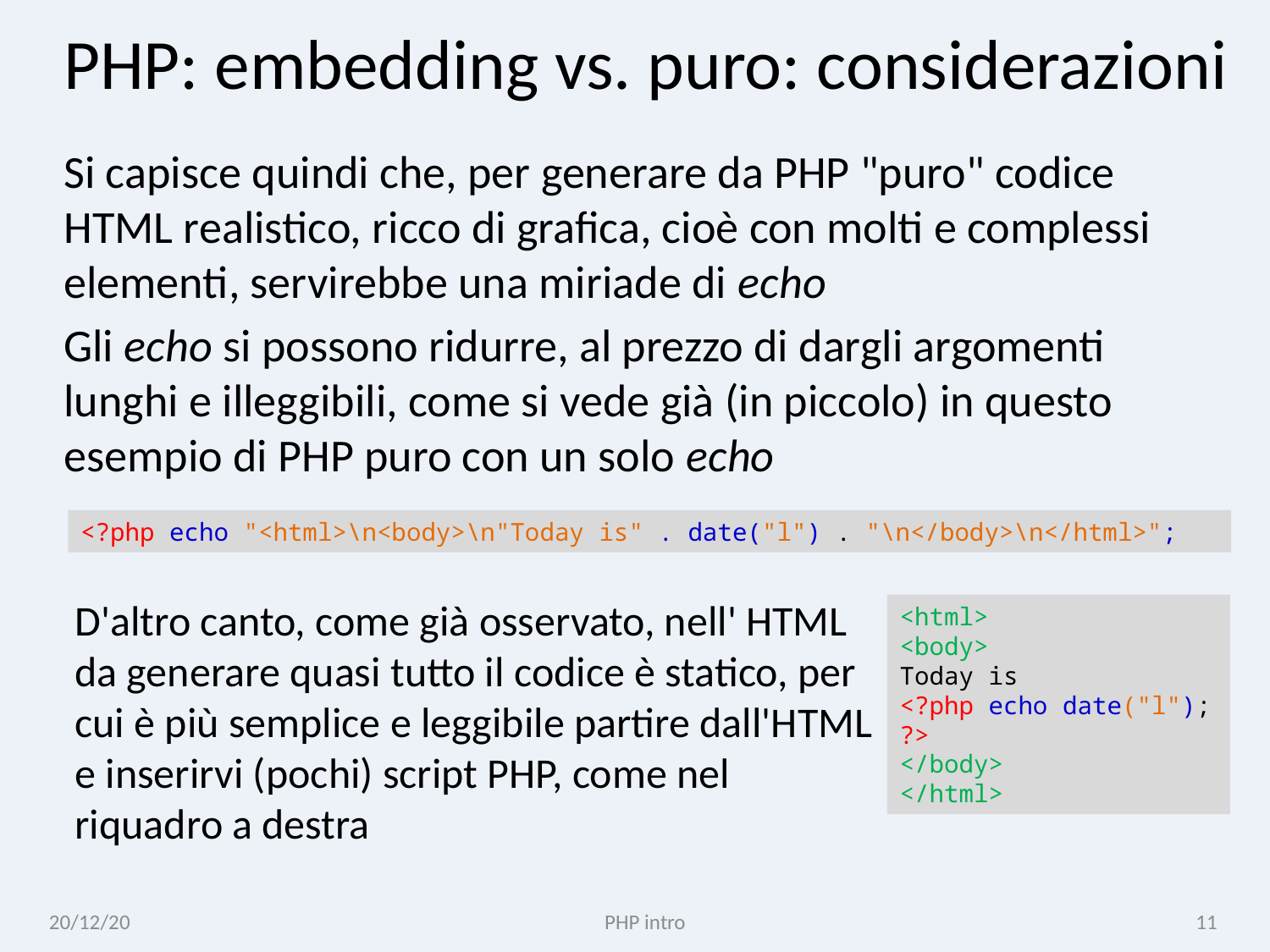

# PHP: embedding vs. puro: considerazioni
Si capisce quindi che, per generare da PHP "puro" codice HTML realistico, ricco di grafica, cioè con molti e complessi elementi, servirebbe una miriade di echo
Gli echo si possono ridurre, al prezzo di dargli argomenti lunghi e illeggibili, come si vede già (in piccolo) in questo esempio di PHP puro con un solo echo
<?php echo "<html>\n<body>\n"Today is" . date("l") . "\n</body>\n</html>";

D'altro canto, come già osservato, nell' HTML da generare quasi tutto il codice è statico, per cui è più semplice e leggibile partire dall'HTML e inserirvi (pochi) script PHP, come nel riquadro a destra
<html>
<body>
Today is
<?php echo date("l"); ?>
</body>
</html>
20/12/20
PHP intro
11